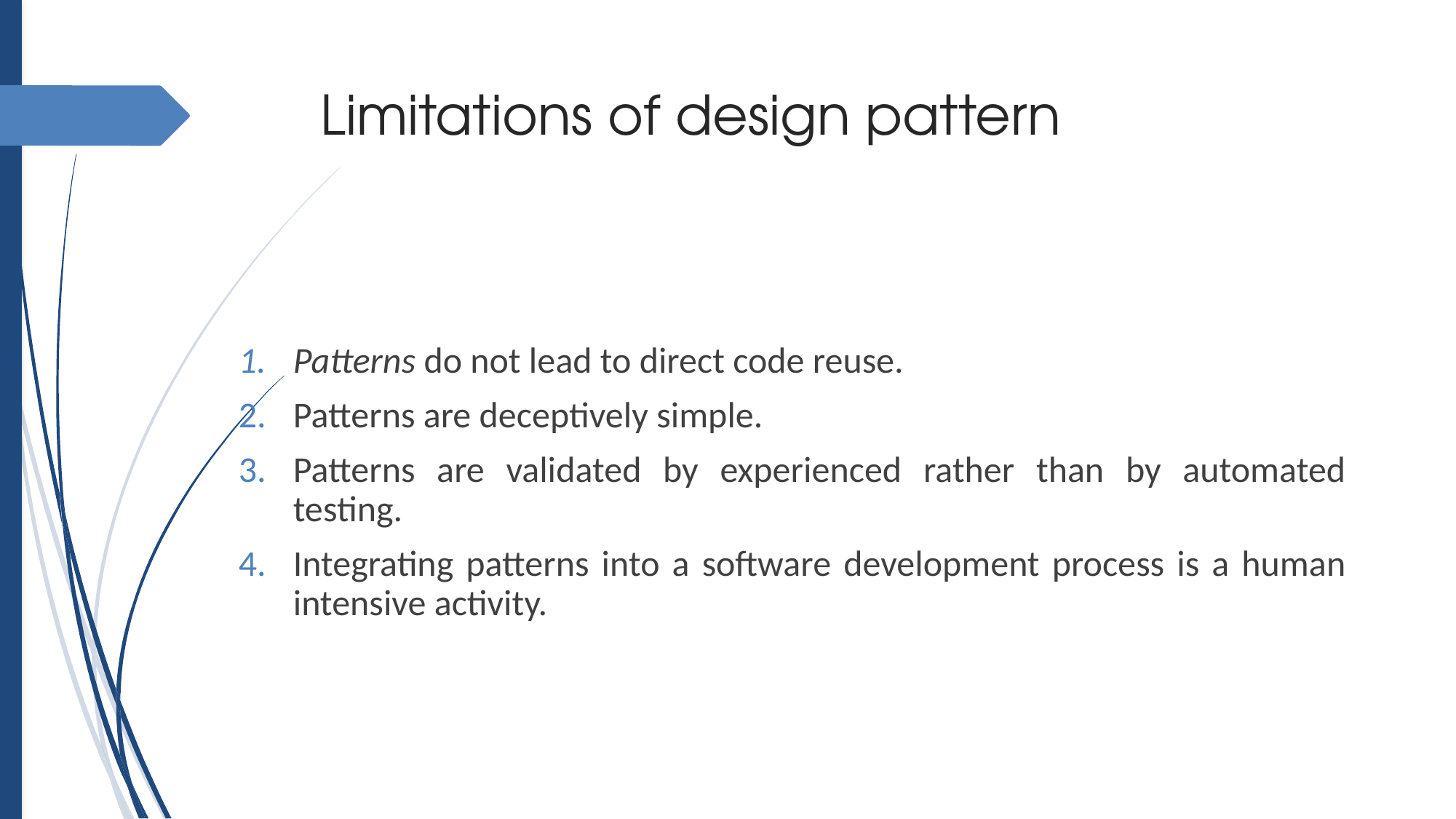

# Limitations of design pattern

Patterns do not lead to direct code reuse.
Patterns are deceptively simple.
Patterns are validated by experienced rather than by automated testing.
Integrating patterns into a software development process is a human intensive activity.